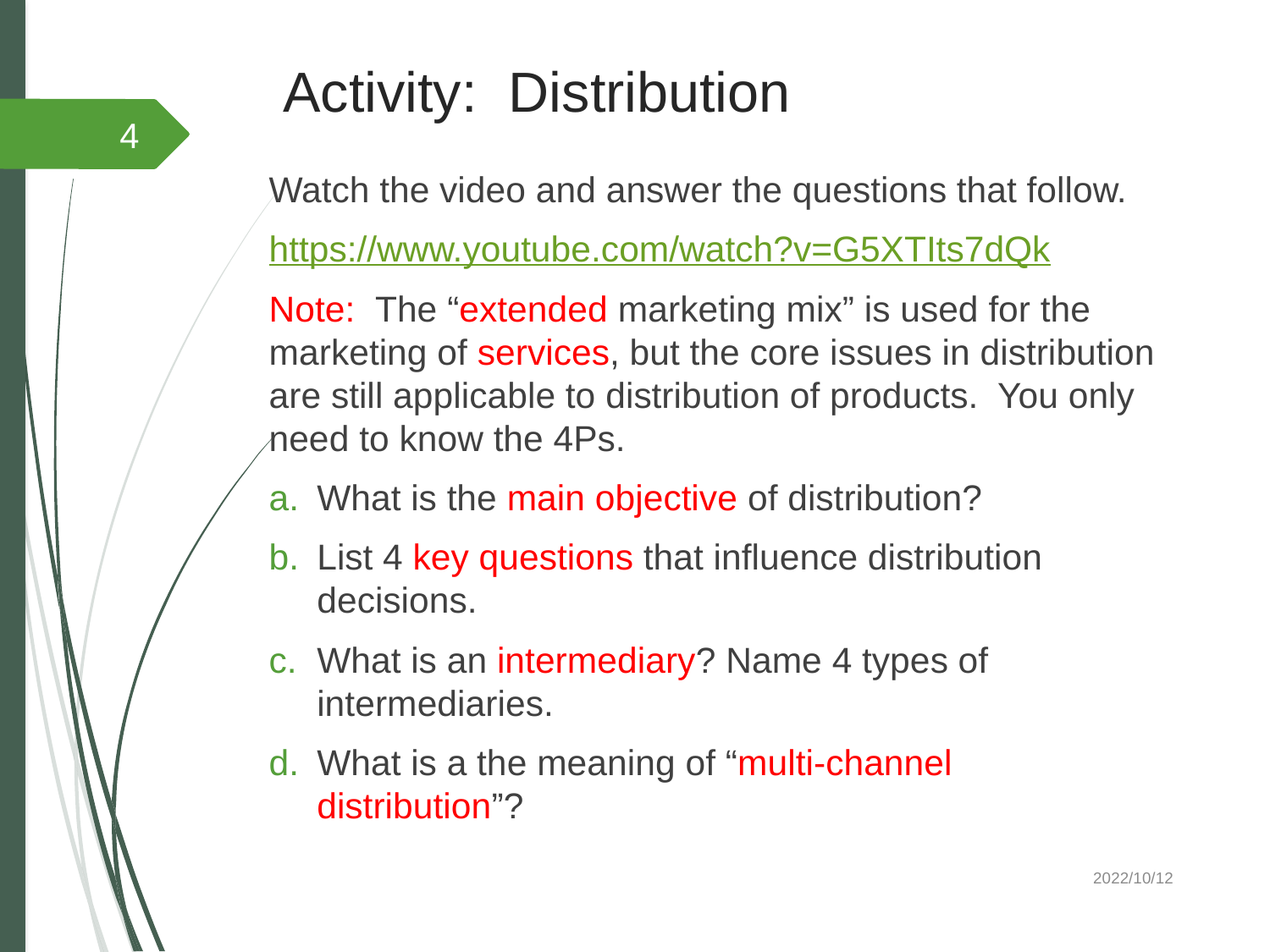

# Activity:  Distribution
4
Watch the video and answer the questions that follow.
https://www.youtube.com/watch?v=G5XTIts7dQk
Note:  The “extended marketing mix” is used for the marketing of services, but the core issues in distribution are still applicable to distribution of products.  You only need to know the 4Ps.
What is the main objective of distribution?
List 4 key questions that influence distribution decisions.
What is an intermediary? Name 4 types of intermediaries.
What is a the meaning of “multi-channel distribution”?
2022/10/12